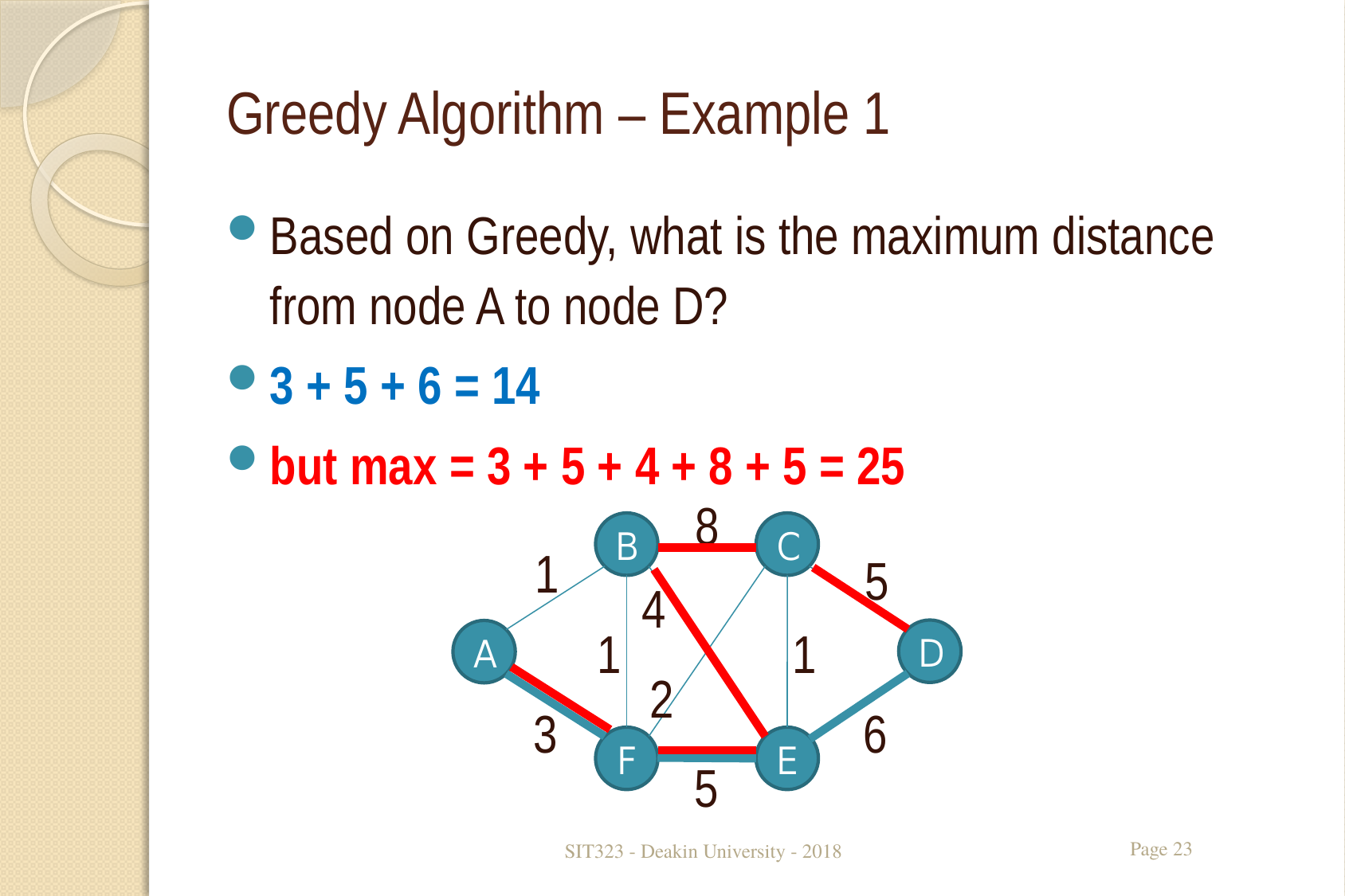

# Greedy Algorithm – Example 1
Based on Greedy, what is the maximum distance
from node A to node D?
3 + 5 + 6 = 14
but max = 3 + 5 + 4 + 8 + 5 = 25
8
B
C
1
5
4
1
1
D
A
2
3
6
F
E
5
SIT323 - Deakin University - 2018
Page 23